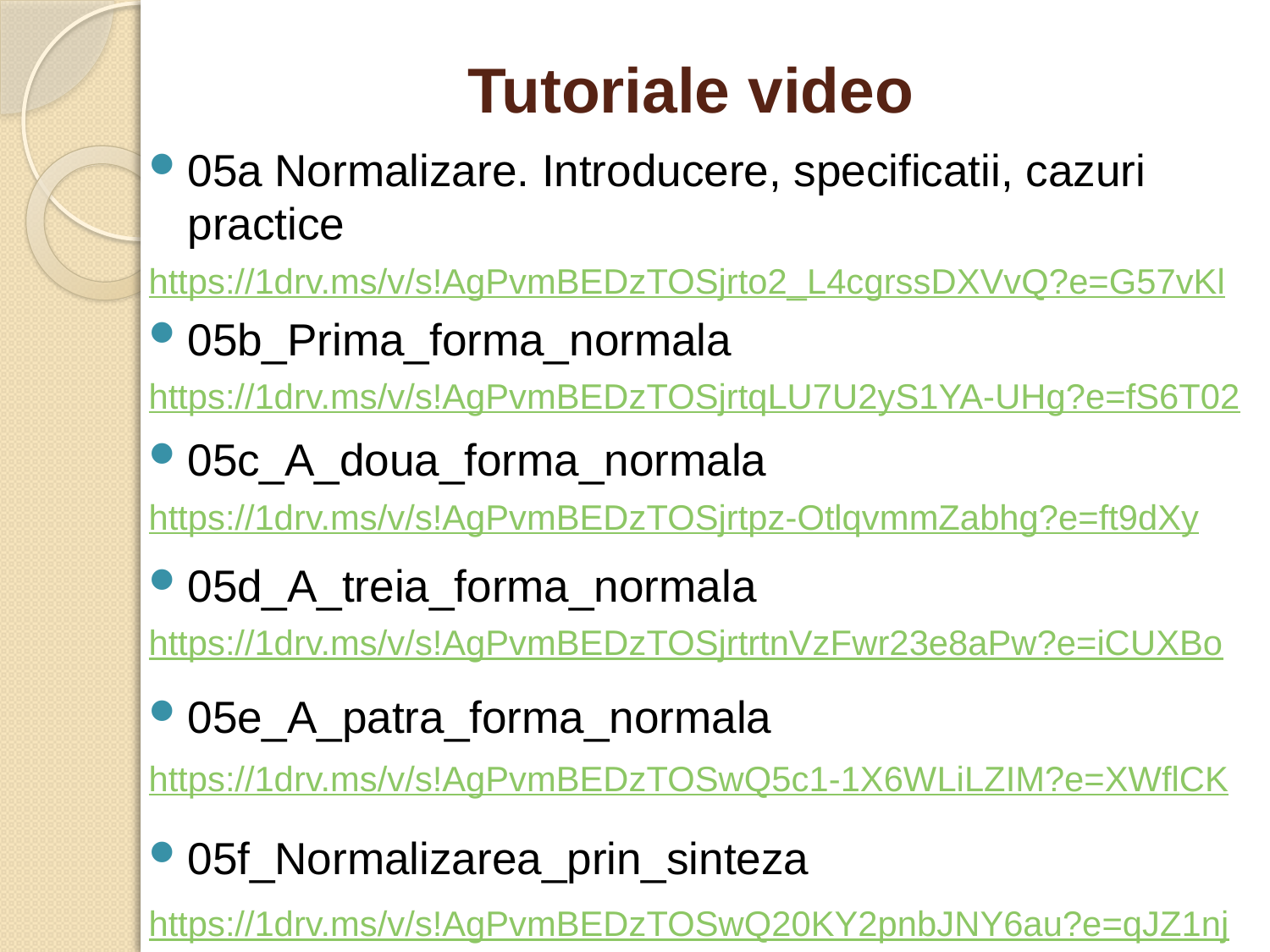

# Tutoriale video
05a Normalizare. Introducere, specificatii, cazuri practice
https://1drv.ms/v/s!AgPvmBEDzTOSjrto2_L4cgrssDXVvQ?e=G57vKl
05b_Prima_forma_normala
https://1drv.ms/v/s!AgPvmBEDzTOSjrtqLU7U2yS1YA-UHg?e=fS6T02
05c_A_doua_forma_normala
https://1drv.ms/v/s!AgPvmBEDzTOSjrtpz-OtlqvmmZabhg?e=ft9dXy
05d_A_treia_forma_normala
https://1drv.ms/v/s!AgPvmBEDzTOSjrtrtnVzFwr23e8aPw?e=iCUXBo
05e_A_patra_forma_normala
https://1drv.ms/v/s!AgPvmBEDzTOSwQ5c1-1X6WLiLZIM?e=XWflCK
05f_Normalizarea_prin_sinteza
https://1drv.ms/v/s!AgPvmBEDzTOSwQ20KY2pnbJNY6au?e=qJZ1nj